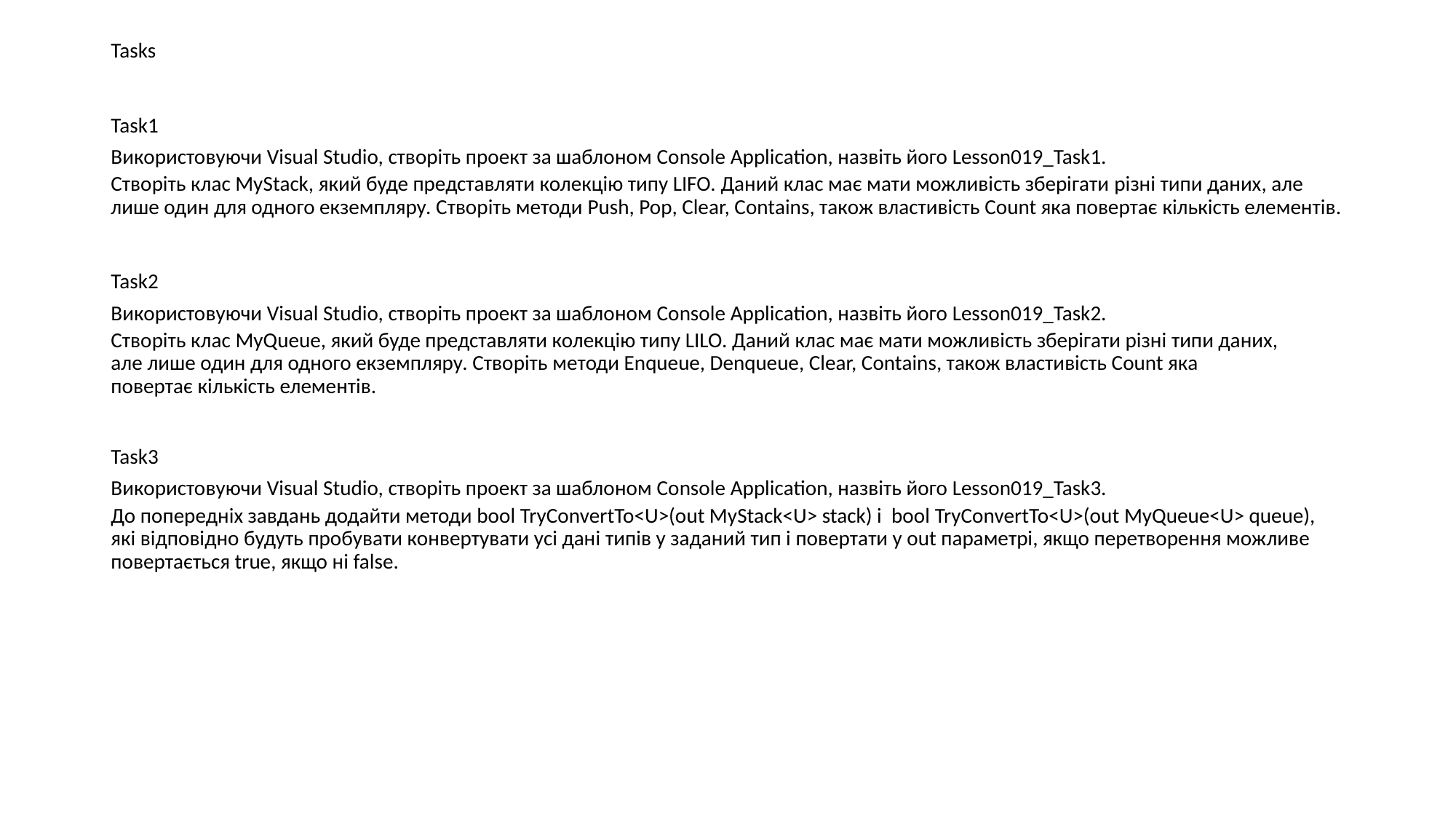

Tasks

Task1
Використовуючи Visual Studio, створіть проект за шаблоном Console Application, назвіть його Lesson019_Task1.
Створіть клас MyStack, який буде представляти колекцію типу LIFO. Даний клас має мати можливість зберігати різні типи даних, але лише один для одного екземпляру. Створіть методи Push, Pop, Clear, Contains, також властивість Count яка повертає кількість елементів.

Task2
Використовуючи Visual Studio, створіть проект за шаблоном Console Application, назвіть його Lesson019_Task2.
Створіть клас MyQueue, який буде представляти колекцію типу LILO. Даний клас має мати можливість зберігати різні типи даних, але лише один для одного екземпляру. Створіть методи Enqueue, Denqueue, Clear, Contains, також властивість Count яка повертає кількість елементів.

Task3
Використовуючи Visual Studio, створіть проект за шаблоном Console Application, назвіть його Lesson019_Task3.
До попередніх завдань додайти методи bool TryConvertTo<U>(out MyStack<U> stack) і  bool TryConvertTo<U>(out MyQueue<U> queue), які відповідно будуть пробувати конвертувати усі дані типів у заданий тип і повертати у out параметрі, якщо перетворення можливе повертається true, якщо ні false.